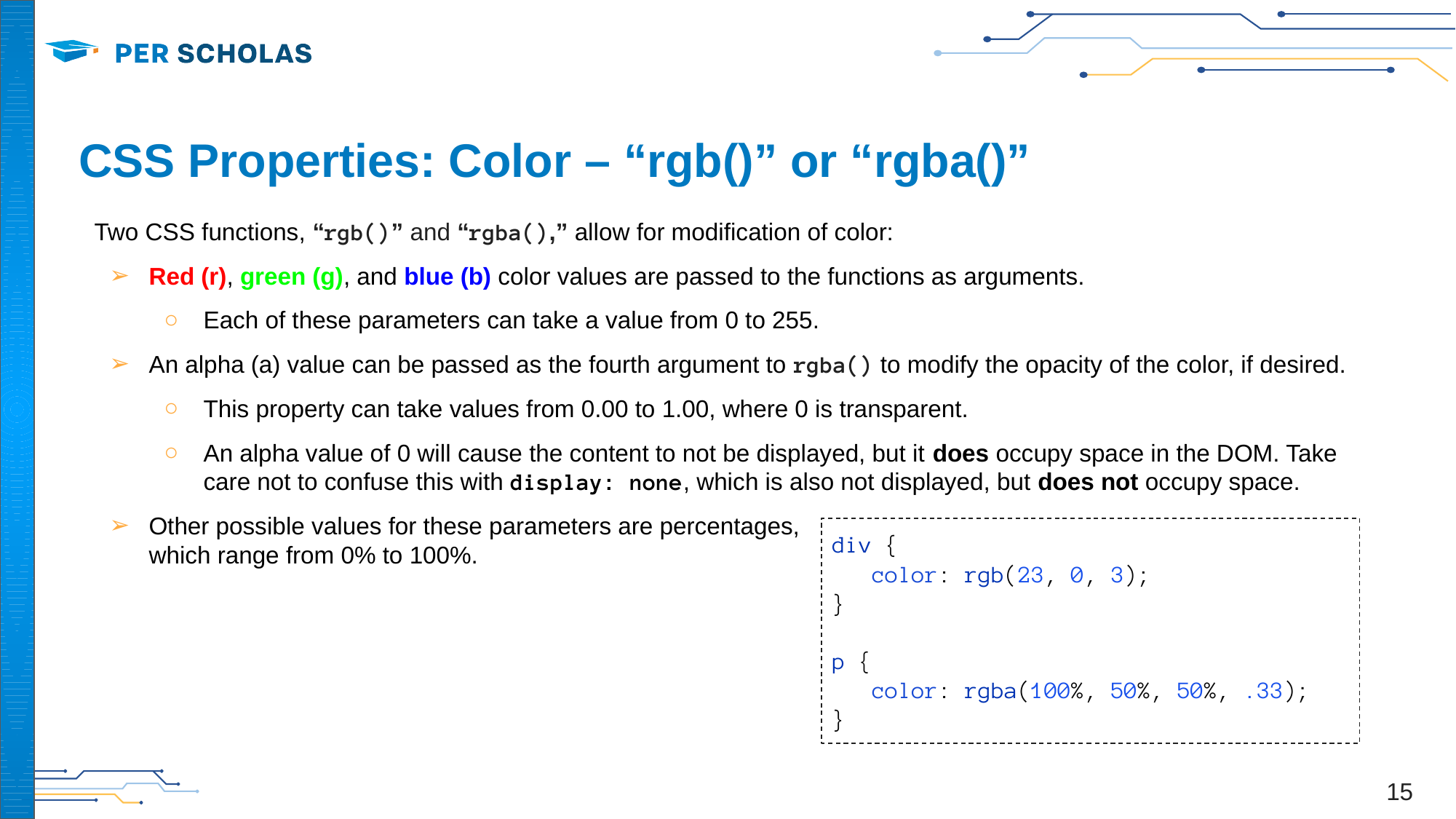

# CSS Properties: Color – “rgb()” or “rgba()”
Two CSS functions, “rgb()” and “rgba(),” allow for modification of color:
Red (r), green (g), and blue (b) color values are passed to the functions as arguments.
Each of these parameters can take a value from 0 to 255.
An alpha (a) value can be passed as the fourth argument to rgba() to modify the opacity of the color, if desired.
This property can take values from 0.00 to 1.00, where 0 is transparent.
An alpha value of 0 will cause the content to not be displayed, but it does occupy space in the DOM. Take care not to confuse this with display: none, which is also not displayed, but does not occupy space.
Other possible values for these parameters are percentages,
which range from 0% to 100%.
div {
   color: rgb(23, 0, 3);
}

p {
   color: rgba(100%, 50%, 50%, .33);
}
15